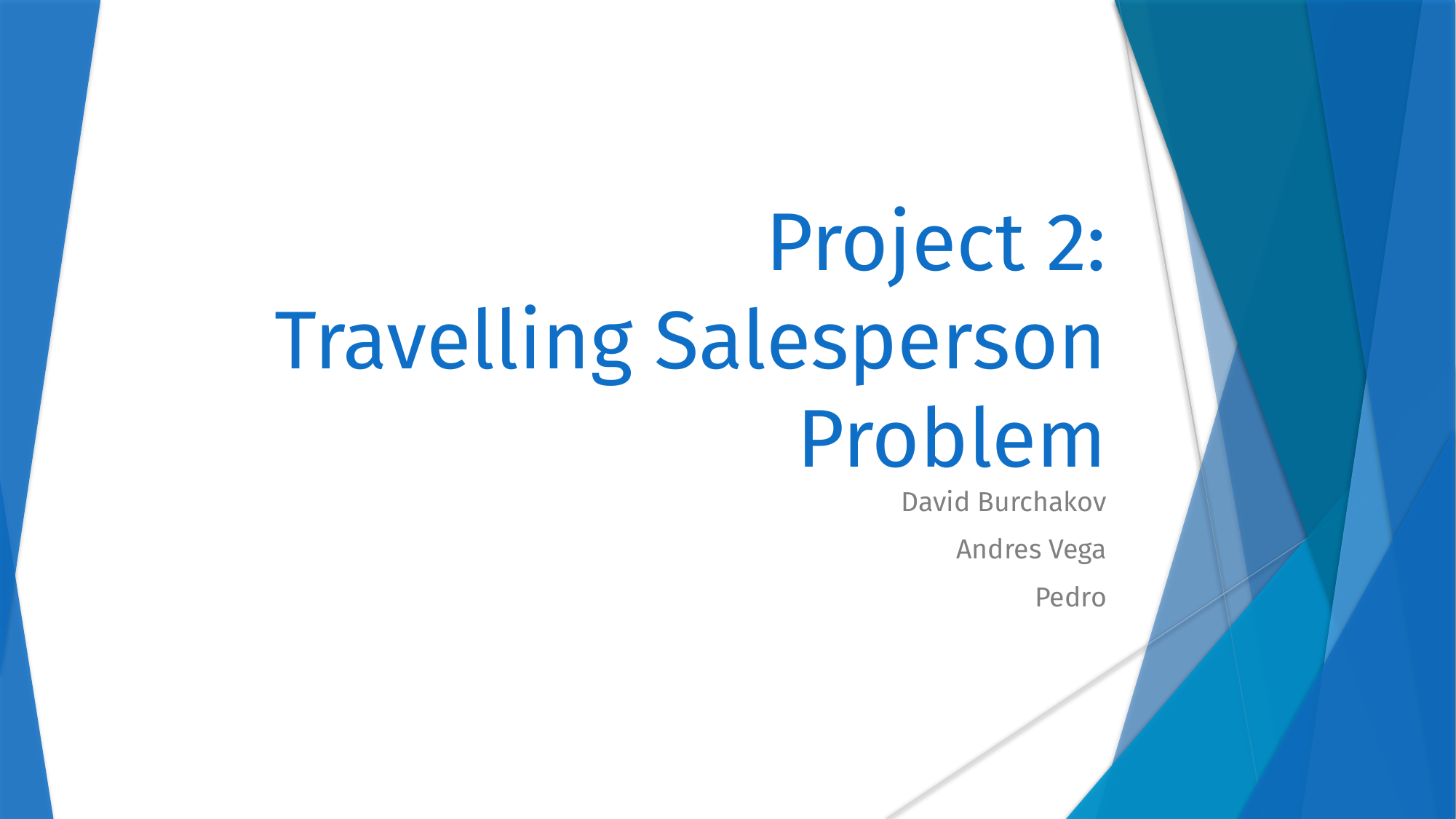

# Project 2: Travelling Salesperson Problem
David Burchakov
Andres Vega
Pedro